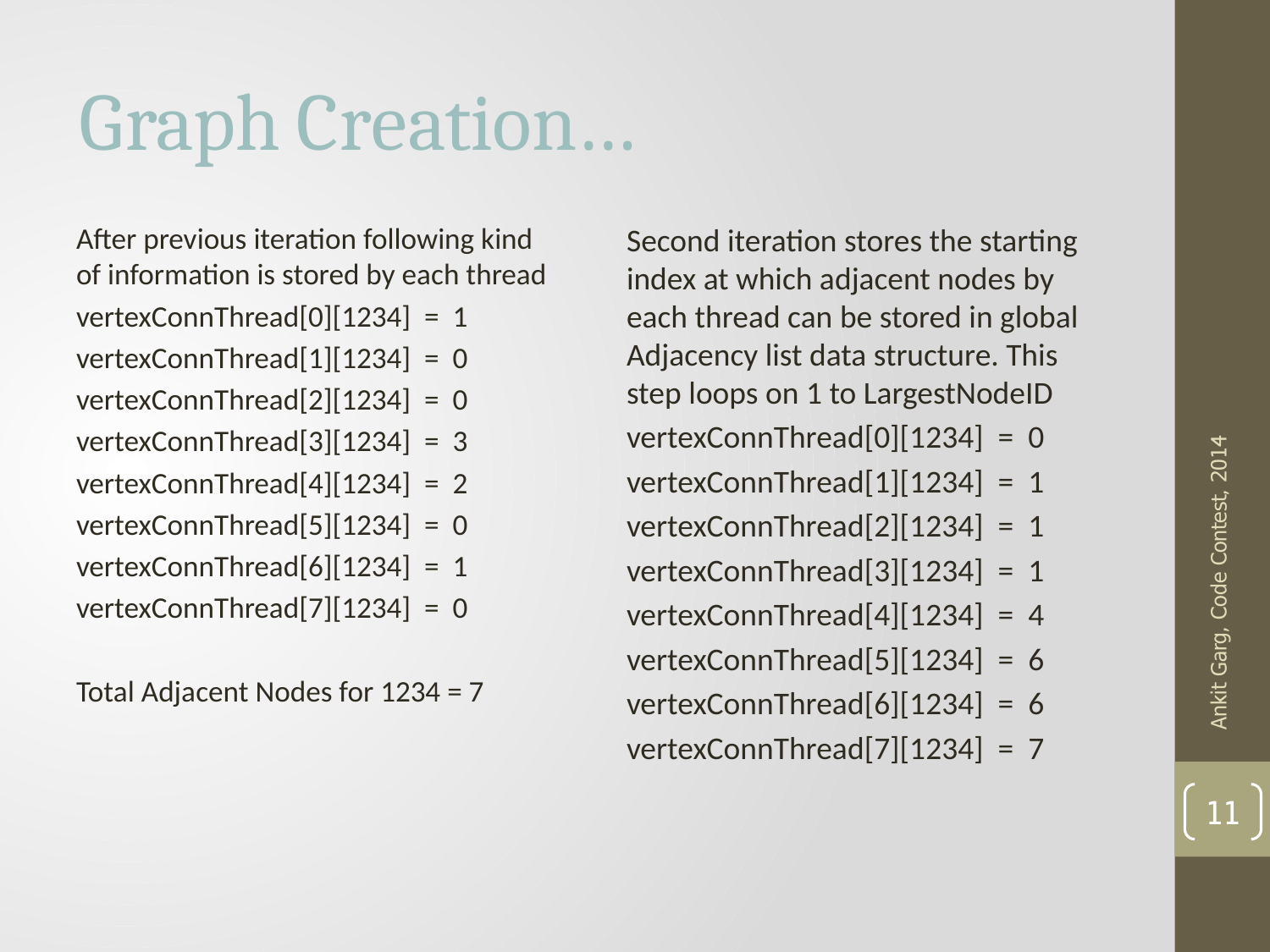

# Graph Creation…
After previous iteration following kind of information is stored by each thread
vertexConnThread[0][1234]  =  1
vertexConnThread[1][1234]  =  0
vertexConnThread[2][1234]  =  0
vertexConnThread[3][1234]  =  3
vertexConnThread[4][1234]  =  2
vertexConnThread[5][1234]  =  0
vertexConnThread[6][1234]  =  1
vertexConnThread[7][1234]  =  0

Total Adjacent Nodes for 1234 = 7

Second iteration stores the starting index at which adjacent nodes by each thread can be stored in global Adjacency list data structure. This step loops on 1 to LargestNodeID
vertexConnThread[0][1234]  =  0
vertexConnThread[1][1234]  =  1
vertexConnThread[2][1234]  =  1
vertexConnThread[3][1234]  =  1
vertexConnThread[4][1234]  =  4
vertexConnThread[5][1234]  =  6
vertexConnThread[6][1234]  =  6
vertexConnThread[7][1234]  =  7

Ankit Garg, Code Contest, 2014
11